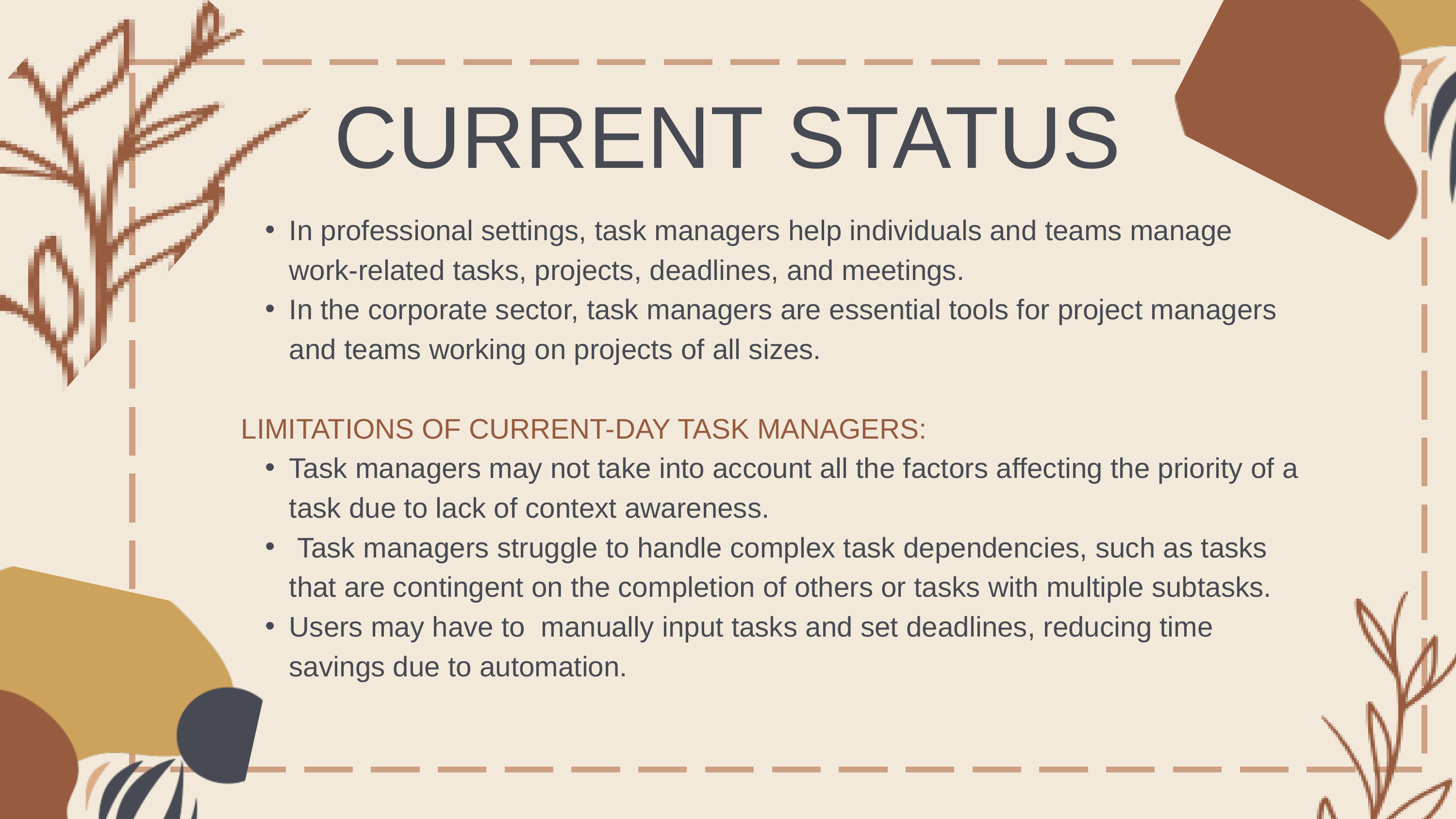

CURRENT STATUS
In professional settings, task managers help individuals and teams manage work-related tasks, projects, deadlines, and meetings.
In the corporate sector, task managers are essential tools for project managers and teams working on projects of all sizes.

LIMITATIONS OF CURRENT-DAY TASK MANAGERS:
Task managers may not take into account all the factors affecting the priority of a task due to lack of context awareness.
 Task managers struggle to handle complex task dependencies, such as tasks that are contingent on the completion of others or tasks with multiple subtasks.
Users may have to  manually input tasks and set deadlines, reducing time savings due to automation.